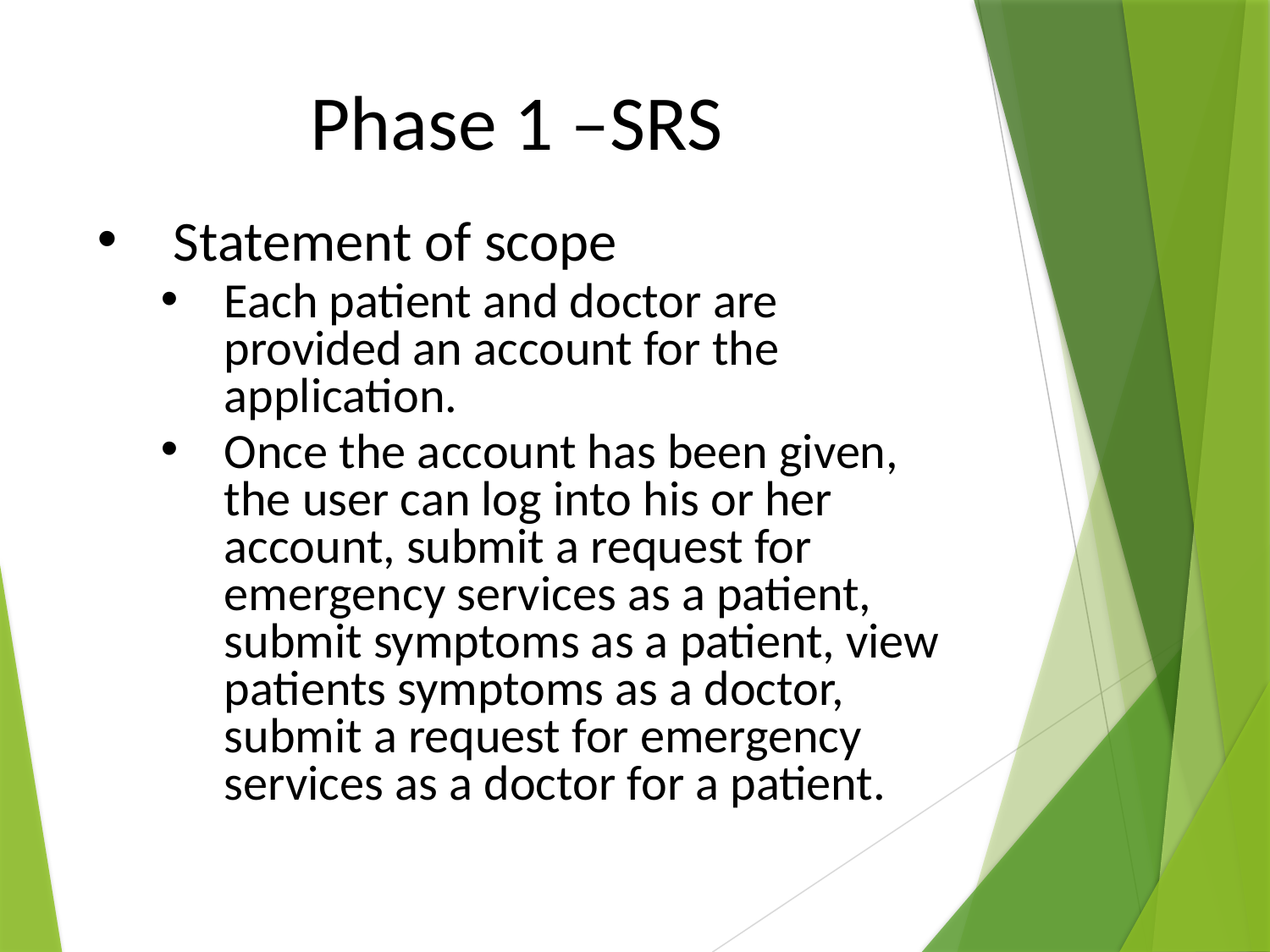

# Phase 1 –SRS
 Statement of scope
Each patient and doctor are provided an account for the application.
Once the account has been given, the user can log into his or her account, submit a request for emergency services as a patient, submit symptoms as a patient, view patients symptoms as a doctor, submit a request for emergency services as a doctor for a patient.